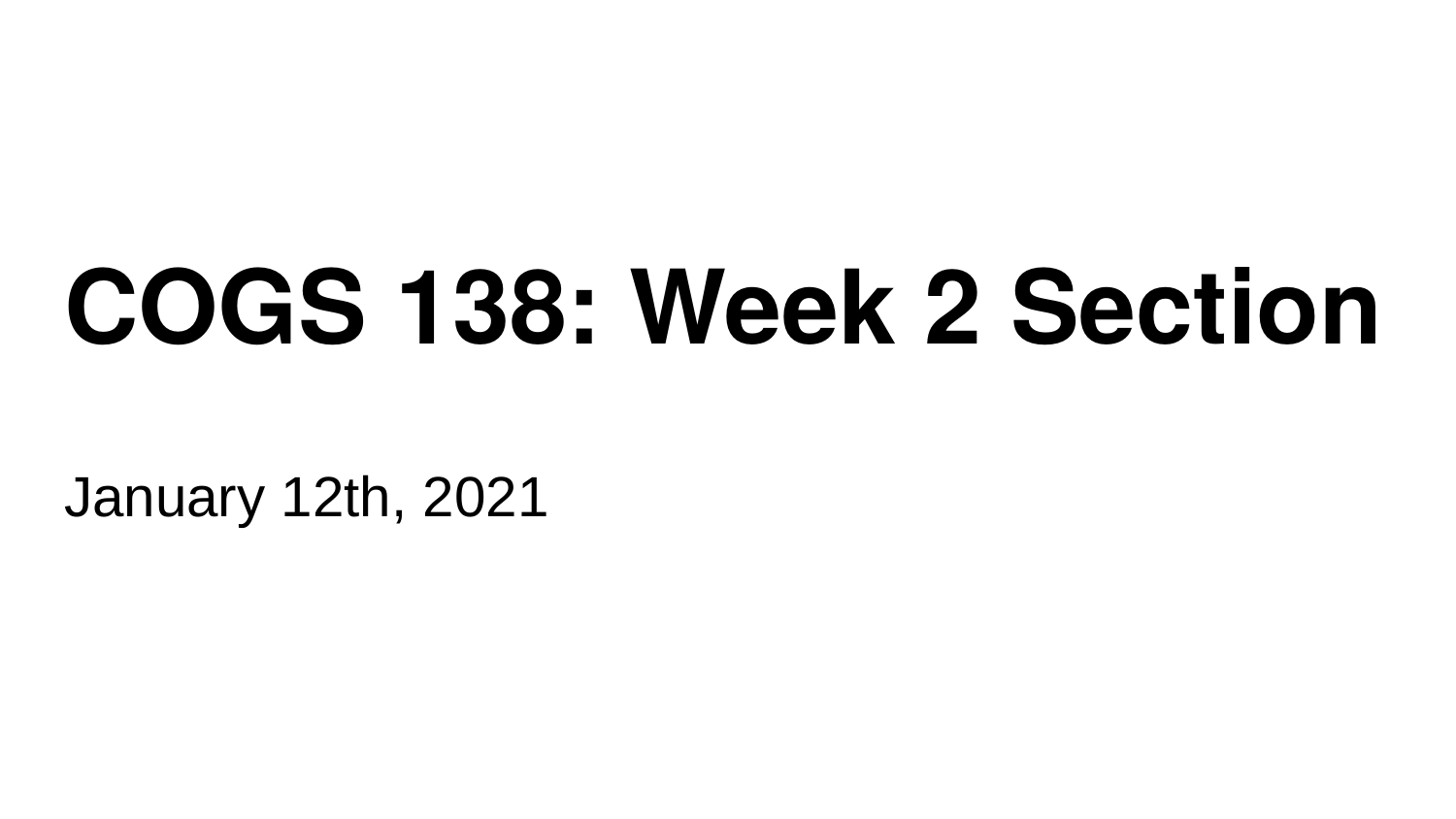

# COGS 138: Week 2 Section

January 12th, 2021